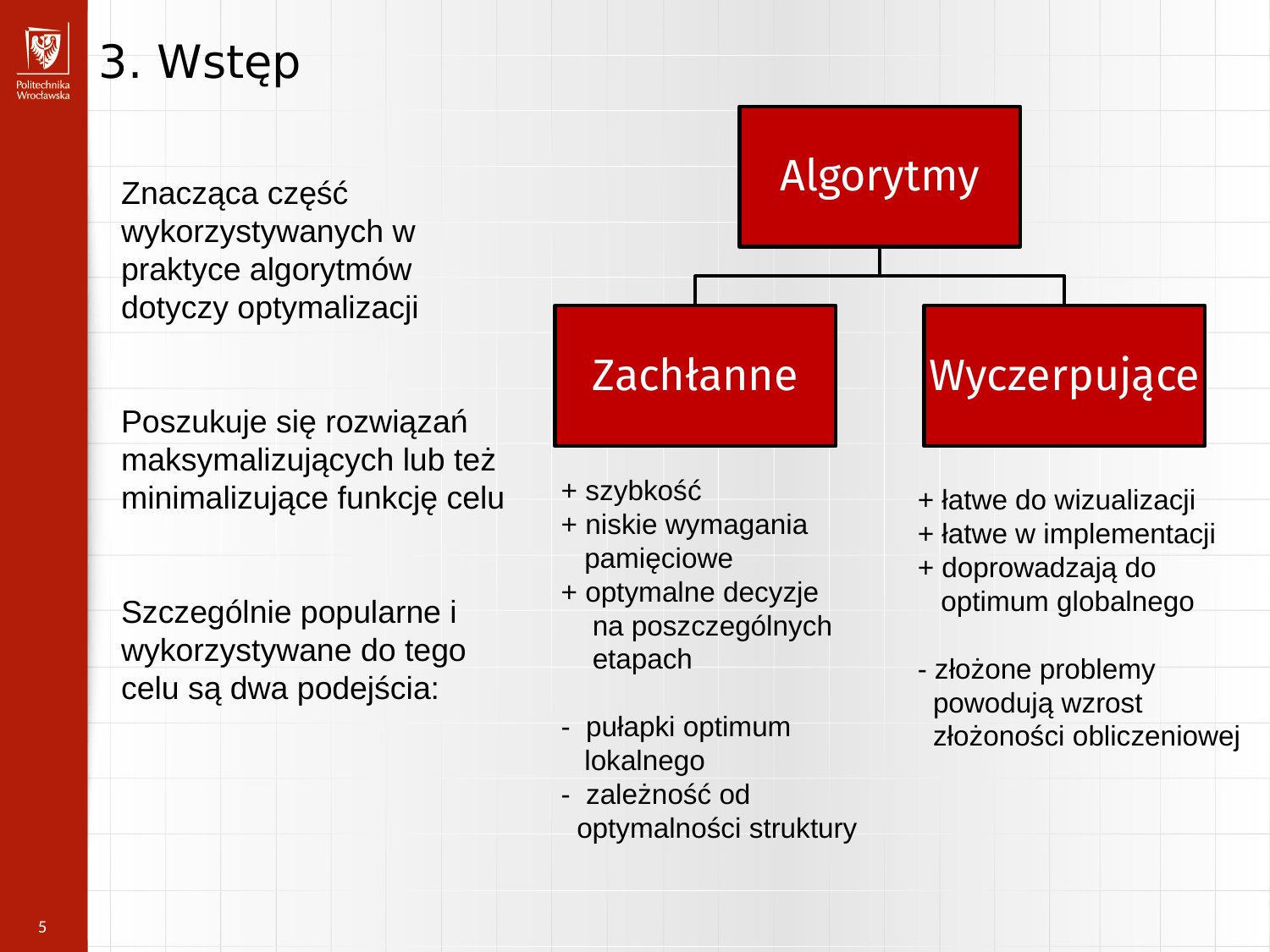

3. Wstęp
Algorytmy
Zachłanne
Wyczerpujące
Znacząca część wykorzystywanych w praktyce algorytmów dotyczy optymalizacji

Poszukuje się rozwiązań maksymalizujących lub też minimalizujące funkcję celu

Szczególnie popularne i wykorzystywane do tego celu są dwa podejścia:
+ szybkość
+ niskie wymagania
   pamięciowe
+ optymalne decyzje
    na poszczególnych
    etapach

-  pułapki optimum
   lokalnego
-  zależność od
  optymalności struktury
+ łatwe do wizualizacji
+ łatwe w implementacji
+ doprowadzają do
   optimum globalnego

- złożone problemy
  powodują wzrost
  złożoności obliczeniowej